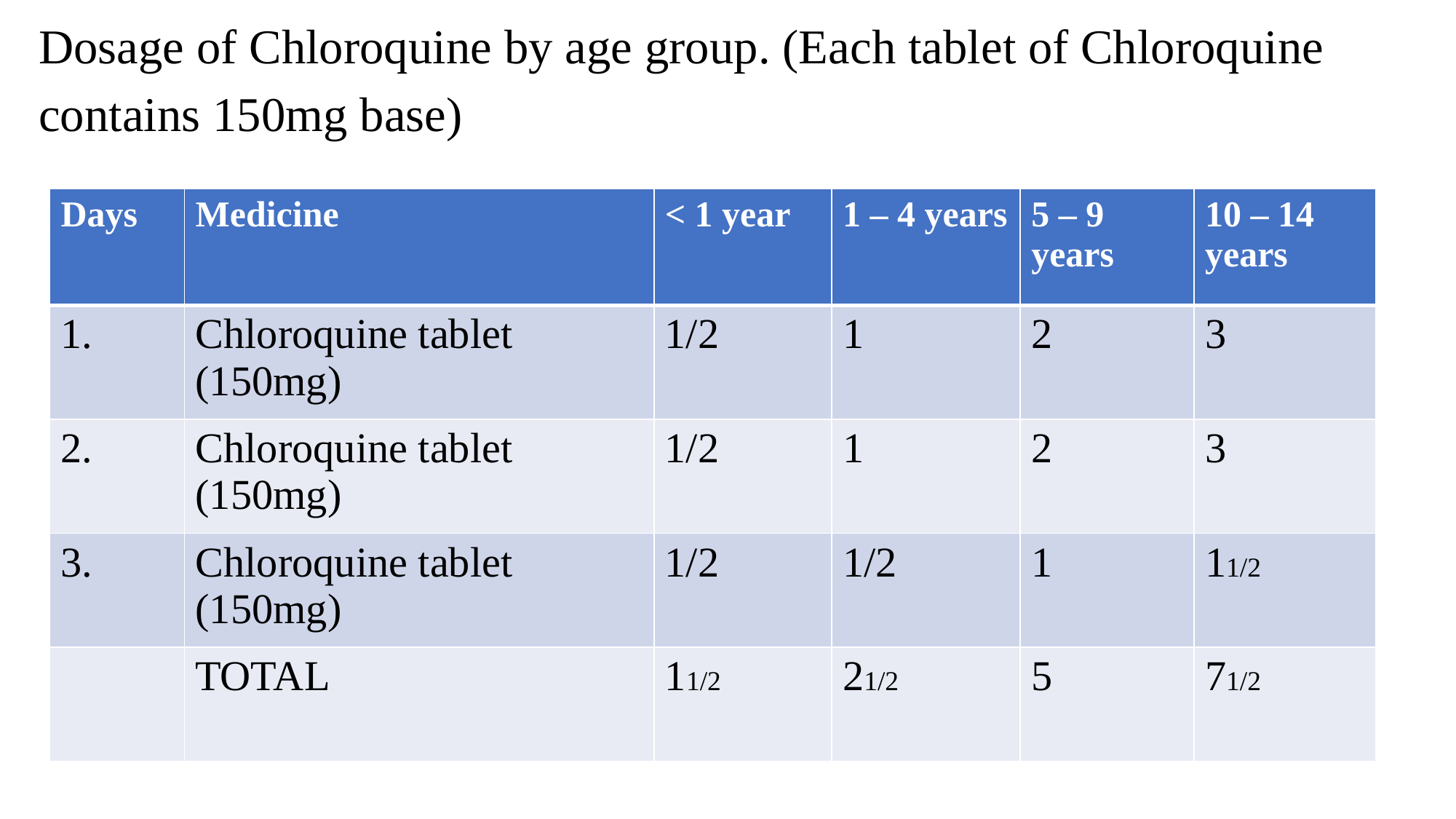

Dosage of Chloroquine by age group. (Each tablet of Chloroquine
contains 150mg base)

| Days | Medicine | < 1 year | 1 – 4 years | 5 – 9 years | 10 – 14 years |
| --- | --- | --- | --- | --- | --- |
| 1. | Chloroquine tablet (150mg) | 1/2 | 1 | 2 | 3 |
| 2. | Chloroquine tablet (150mg) | 1/2 | 1 | 2 | 3 |
| 3. | Chloroquine tablet (150mg) | 1/2 | 1/2 | 1 | 11/2 |
|  | TOTAL | 11/2 | 21/2 | 5 | 71/2 |
#